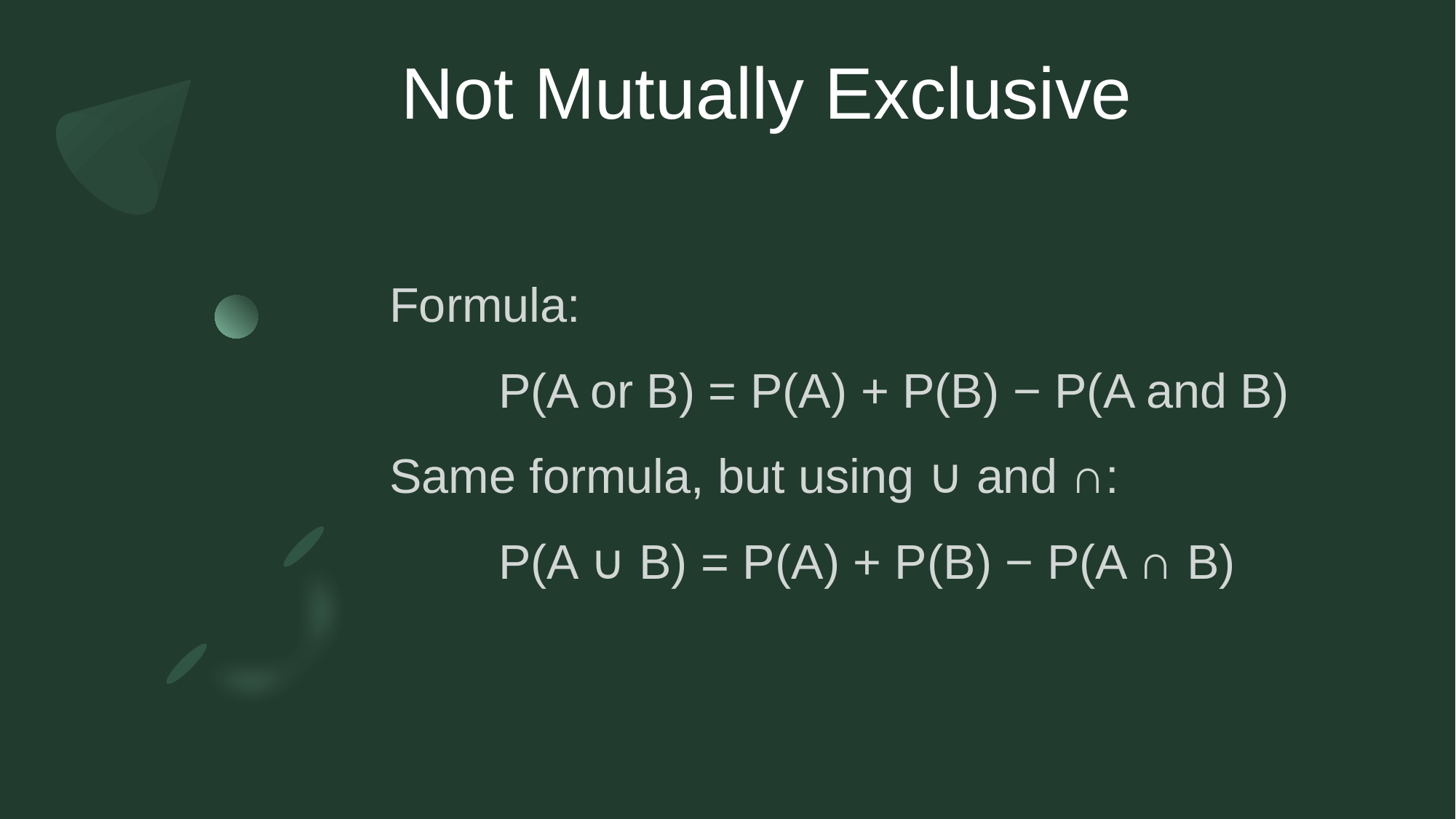

# Not Mutually Exclusive
Formula:
	P(A or B) = P(A) + P(B) − P(A and B)
Same formula, but using ∪ and ∩:
	P(A ∪ B) = P(A) + P(B) − P(A ∩ B)